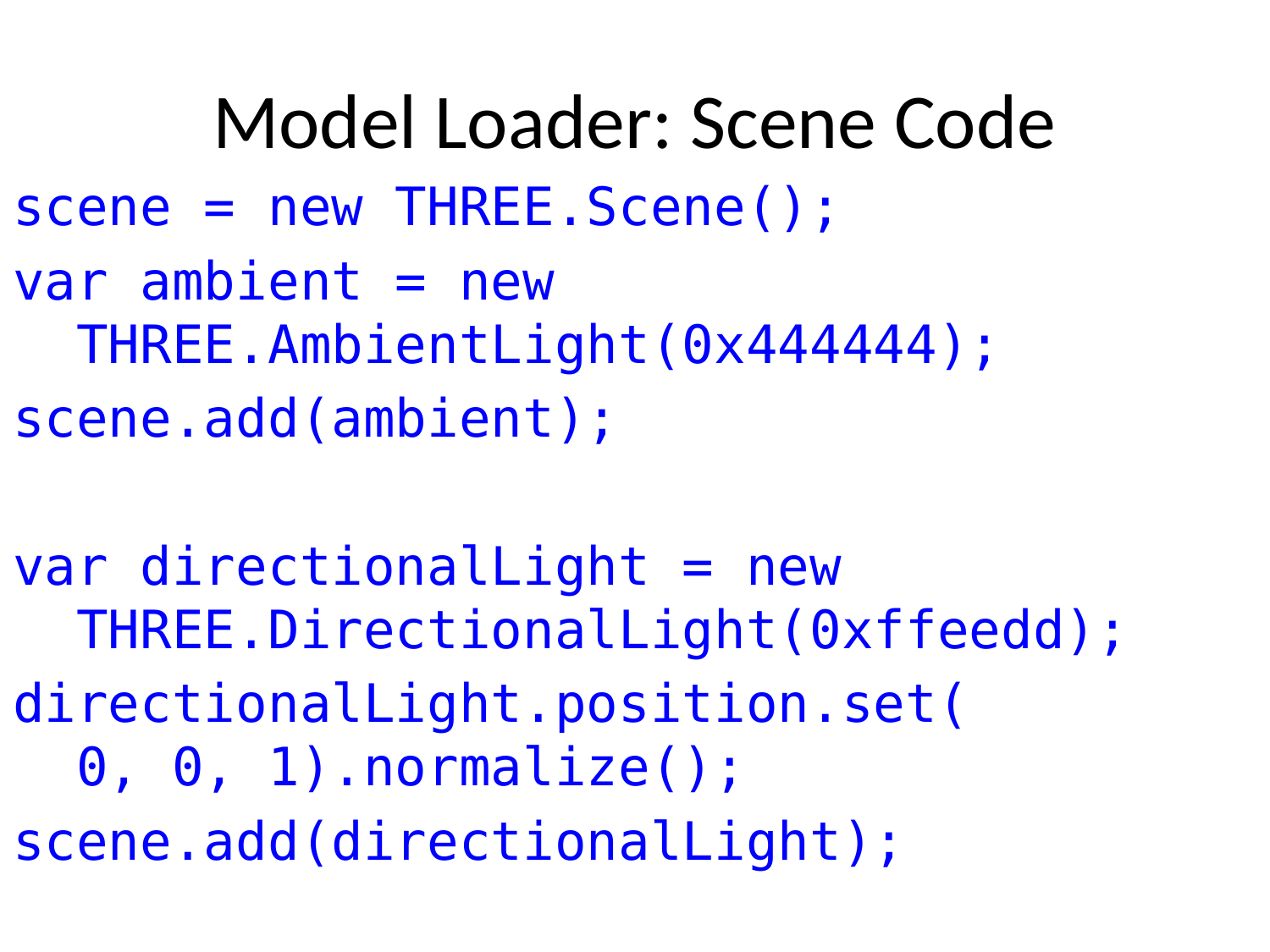

# Model Loader: Scene Code
scene = new THREE.Scene();
var ambient = new
  THREE.AmbientLight(0x444444);
scene.add(ambient);

var directionalLight = new
  THREE.DirectionalLight(0xffeedd);
directionalLight.position.set(
  0, 0, 1).normalize();
scene.add(directionalLight);